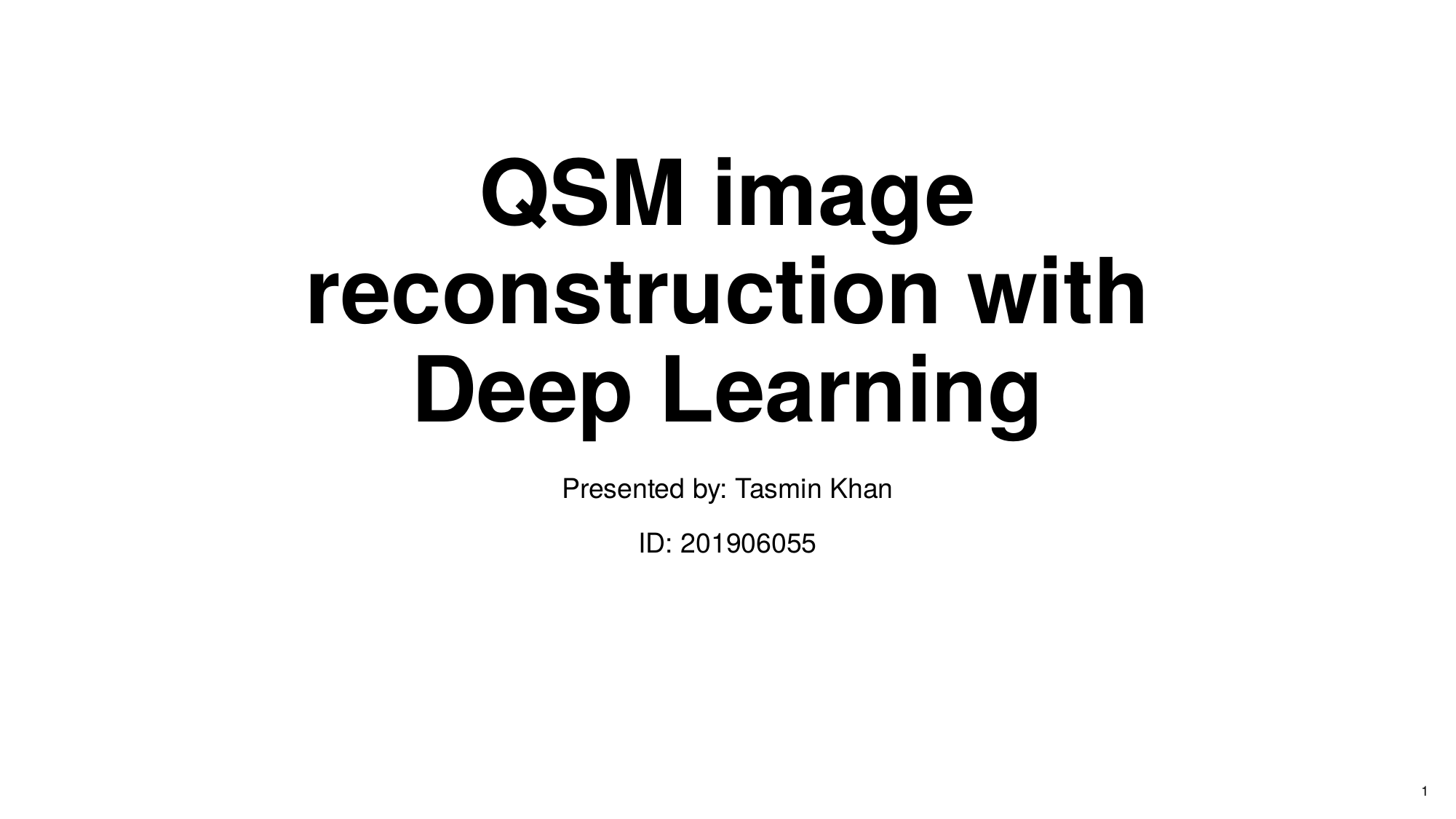

# QSM image reconstruction with Deep Learning
Presented by: Tasmin Khan
ID: 201906055
1